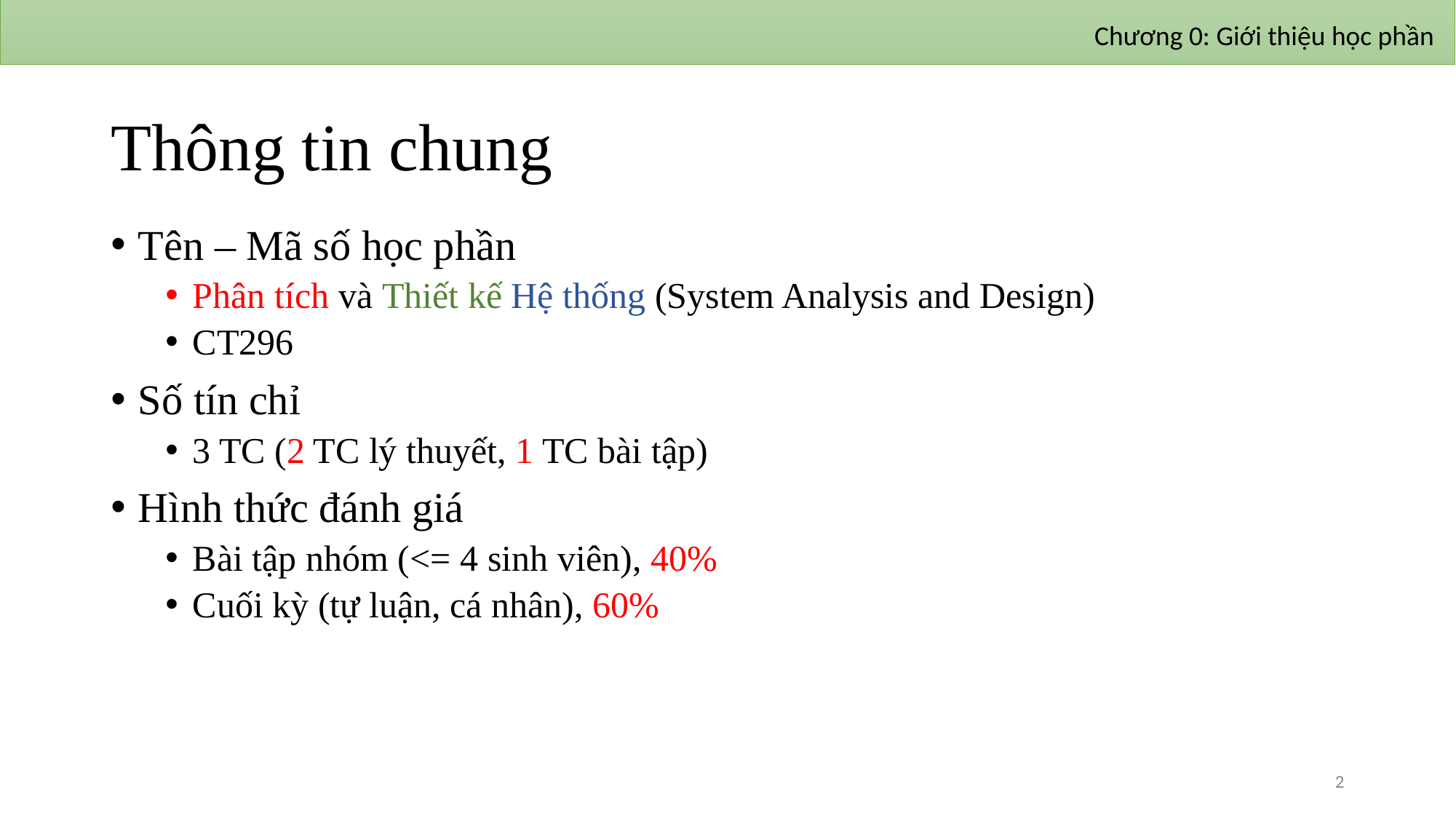

Chương 0: Giới thiệu học phần
# Thông tin chung
Tên – Mã số học phần
Phân tích và Thiết kế Hệ thống (System Analysis and Design)
CT296
Số tín chỉ
3 TC (2 TC lý thuyết, 1 TC bài tập)
Hình thức đánh giá
Bài tập nhóm (<= 4 sinh viên), 40%
Cuối kỳ (tự luận, cá nhân), 60%
2